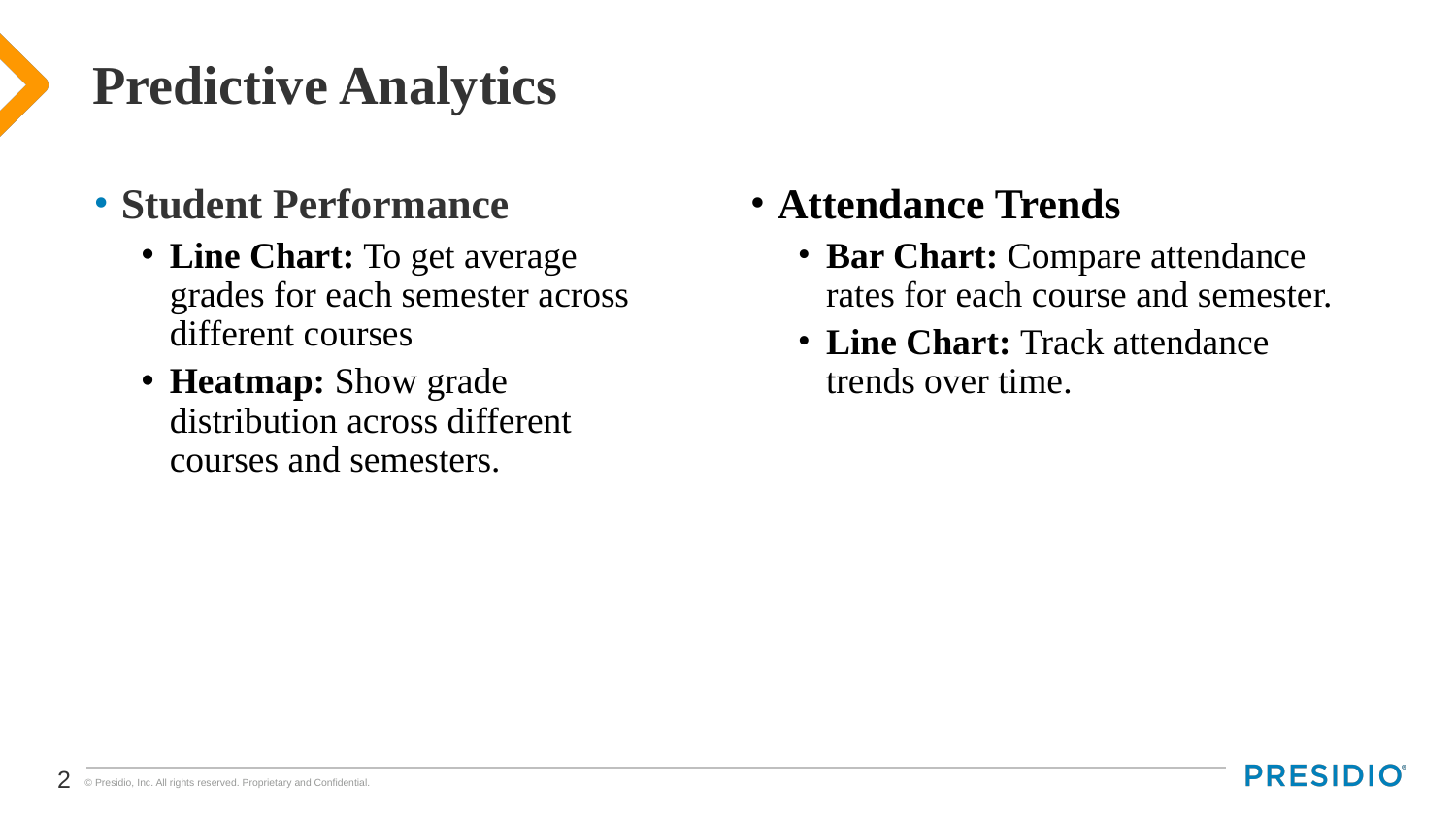

# Predictive Analytics
Student Performance
Line Chart: To get average grades for each semester across different courses
Heatmap: Show grade distribution across different courses and semesters.
Attendance Trends
Bar Chart: Compare attendance rates for each course and semester.
Line Chart: Track attendance trends over time.
2